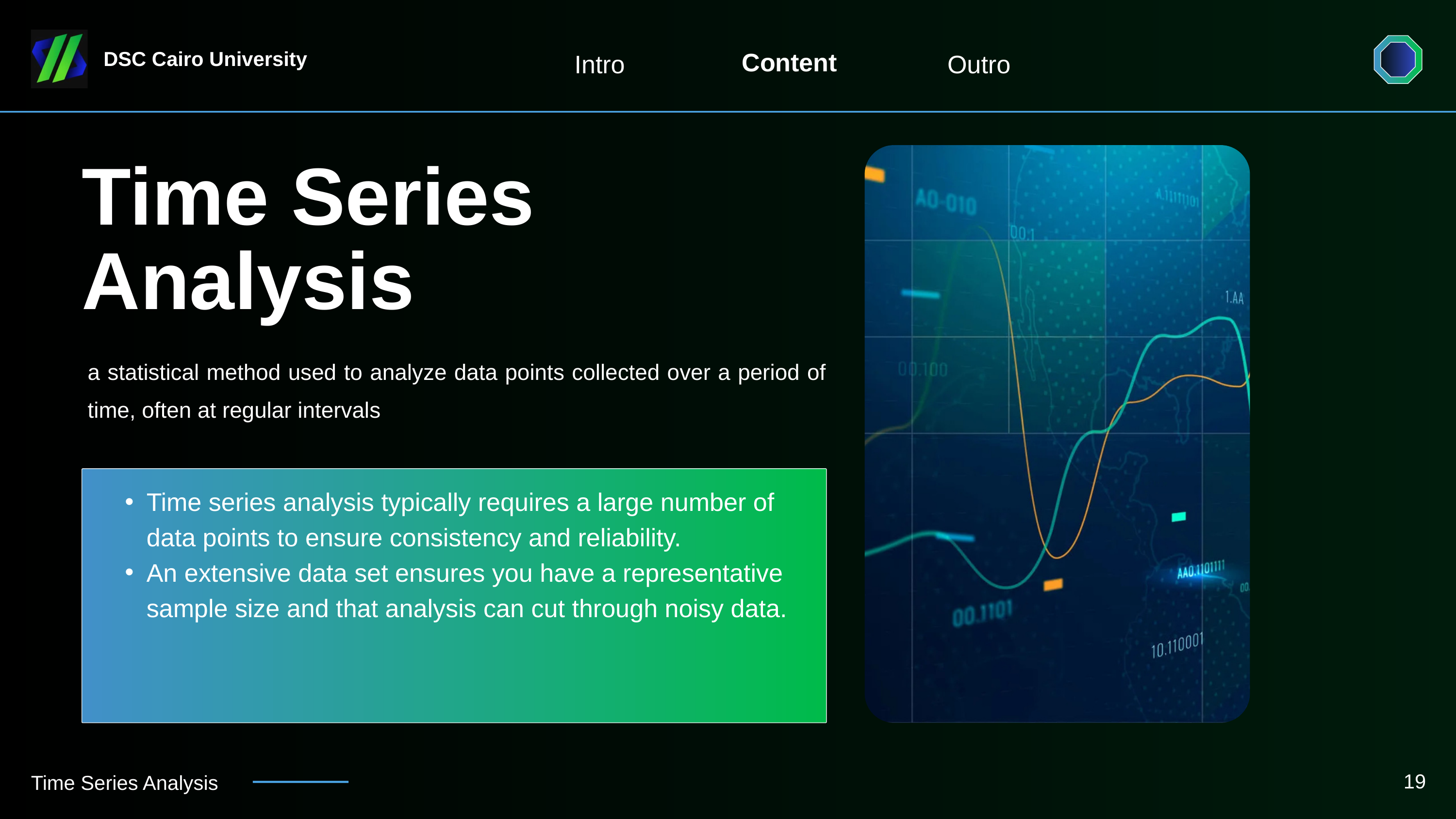

Content

Intro
Outro
DSC Cairo University

Time Series Analysis
a statistical method used to analyze data points collected over a period of time, often at regular intervals

Time series analysis typically requires a large number of data points to ensure consistency and reliability.
An extensive data set ensures you have a representative sample size and that analysis can cut through noisy data.
19
Time Series Analysis